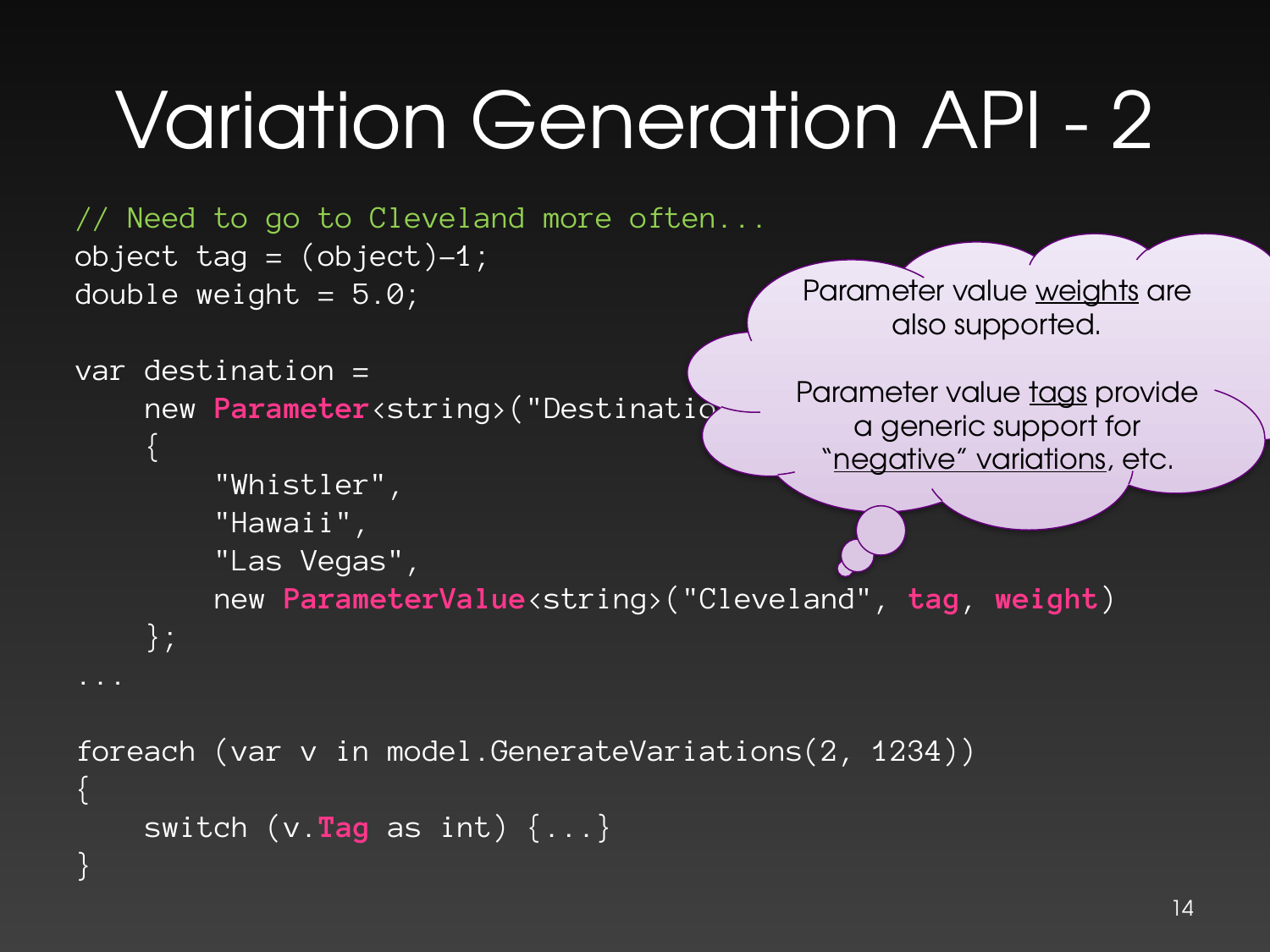

# Variation Generation API - 2
// Need to go to Cleveland more often...
object tag = (object)-1;
double weight = 5.0;

var destination =
    new Parameter<string>("Destination")
    {
        "Whistler",
        "Hawaii",
        "Las Vegas",
        new ParameterValue<string>("Cleveland", tag, weight)
    };
...

foreach (var v in model.GenerateVariations(2, 1234))
{
    switch (v.Tag as int) {...}
}
Parameter value weights are also supported.

Parameter value tags provide a generic support for “negative” variations, etc.
14